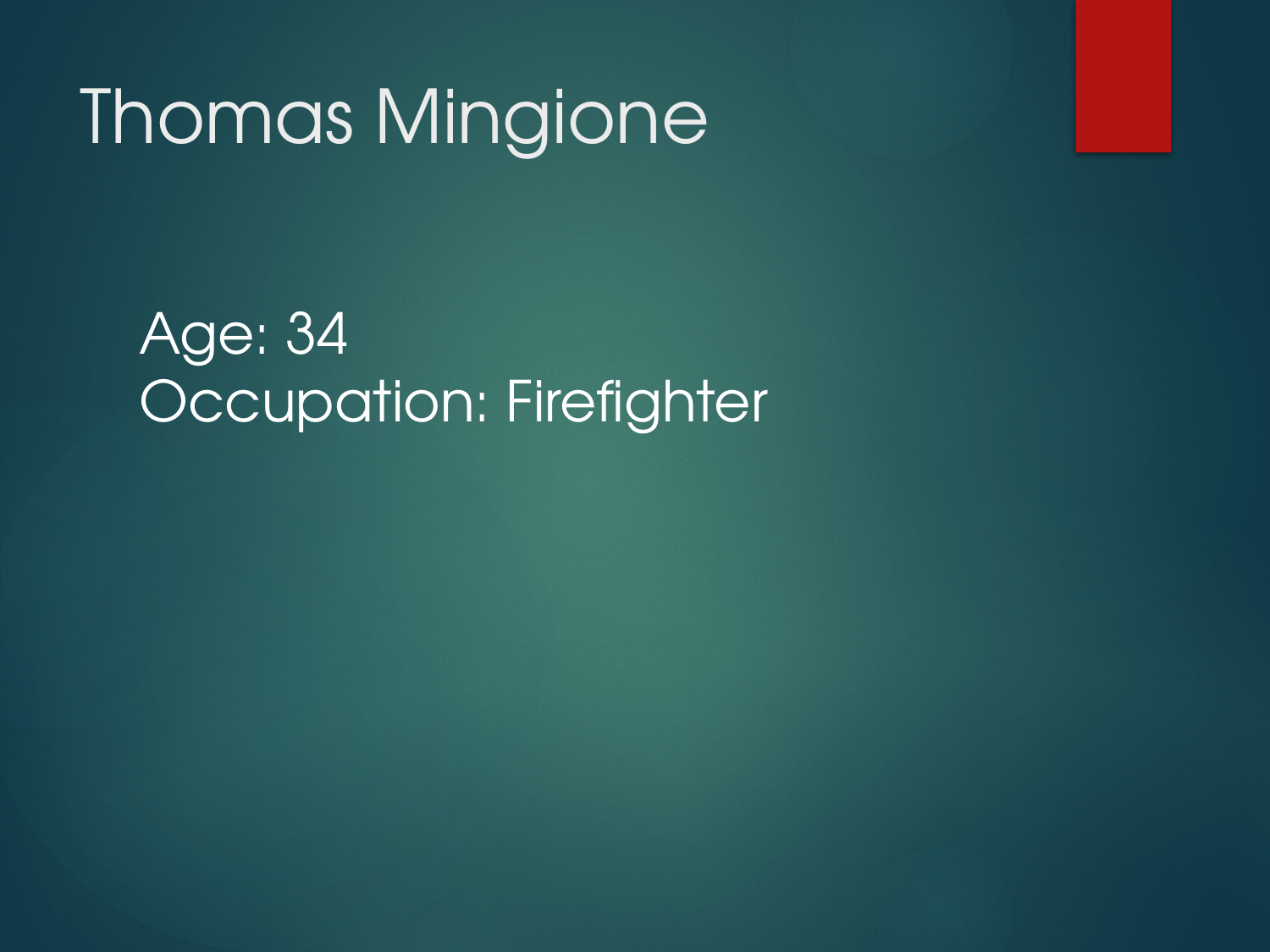

# Thomas Mingione

Age: 34
Occupation: Firefighter